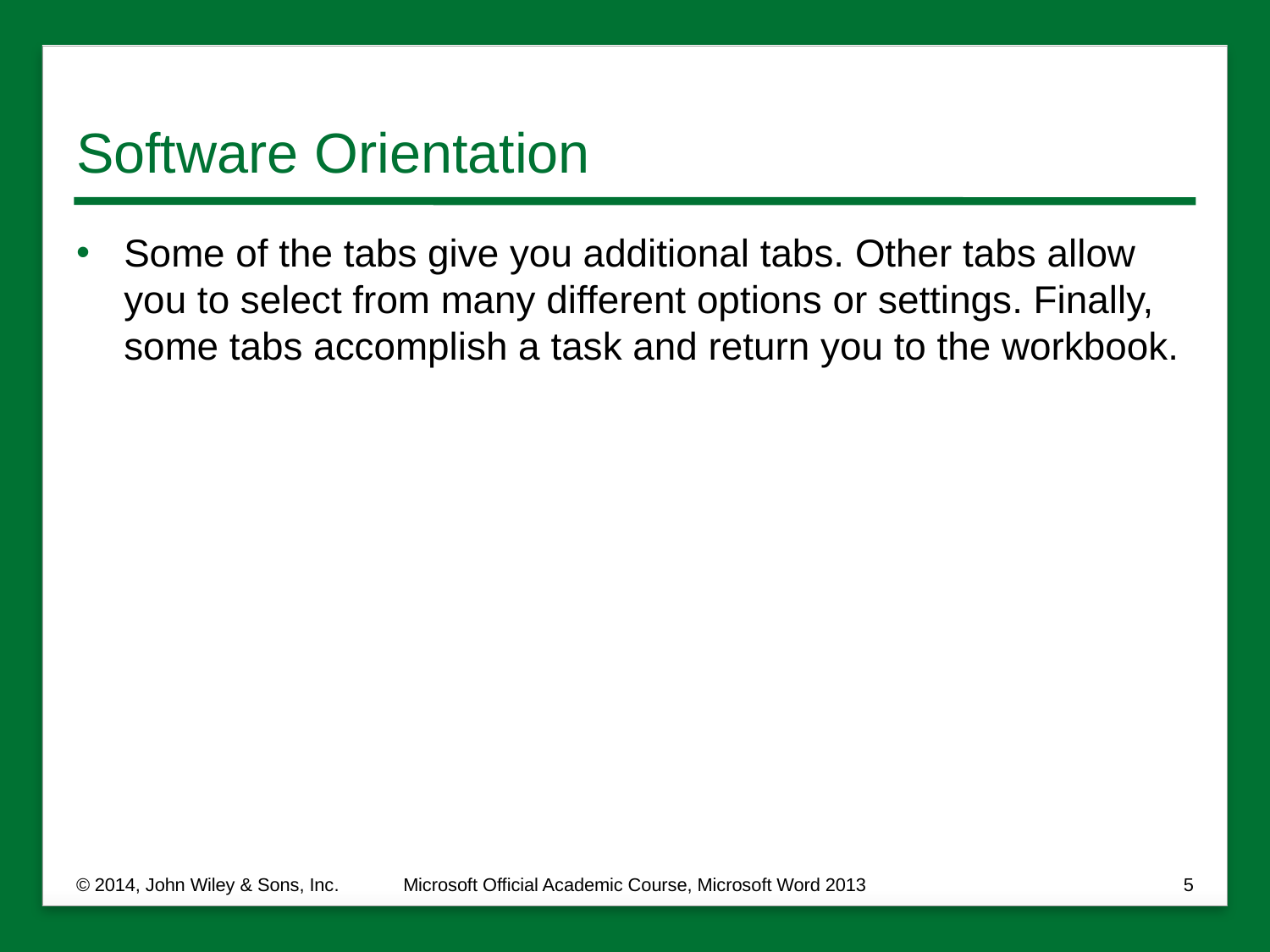

# Software Orientation
Some of the tabs give you additional tabs. Other tabs allow you to select from many different options or settings. Finally, some tabs accomplish a task and return you to the workbook.
© 2014, John Wiley & Sons, Inc.
Microsoft Official Academic Course, Microsoft Word 2013
5